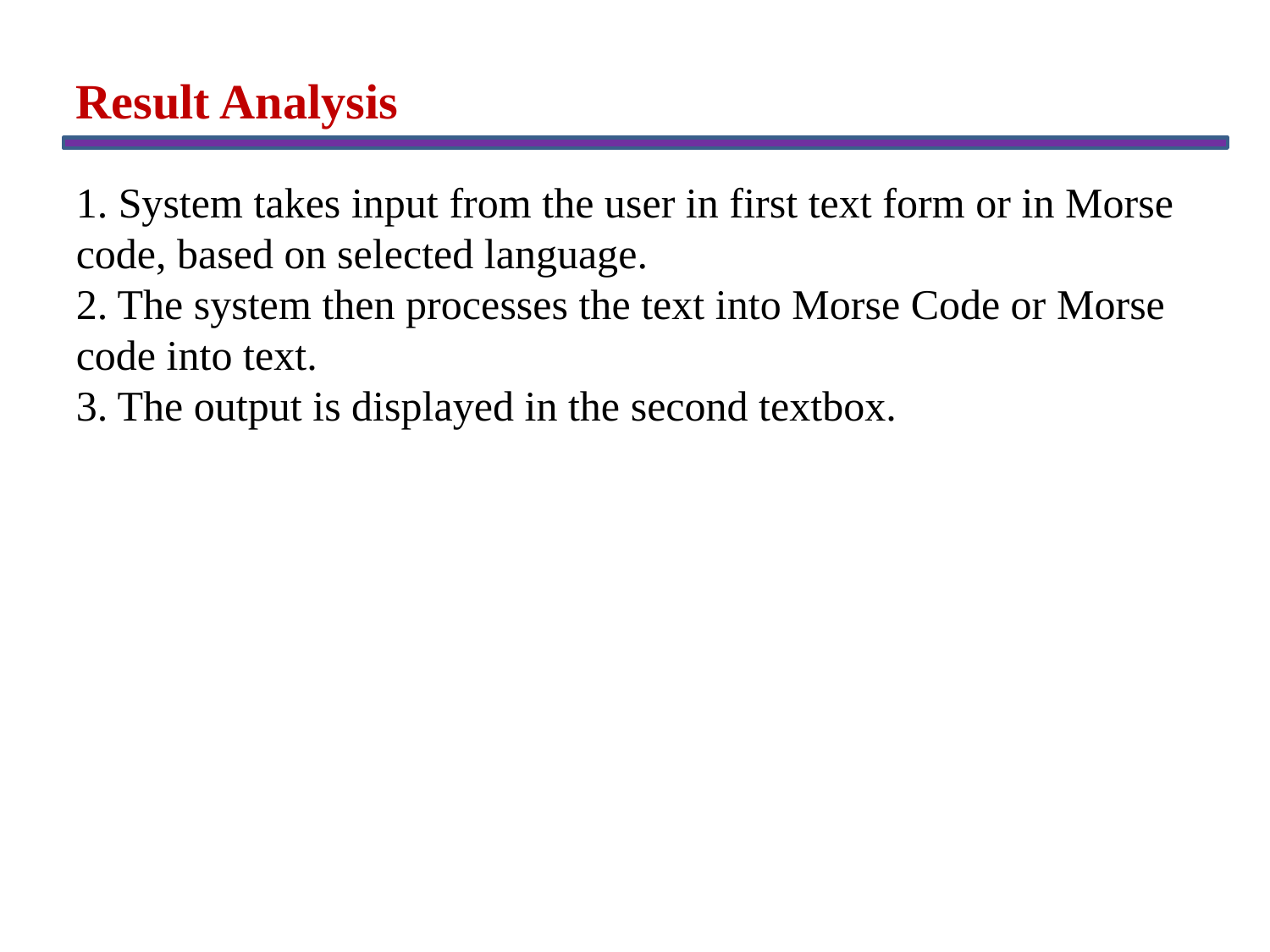

Result Analysis

1. System takes input from the user in first text form or in Morse code, based on selected language.
2. The system then processes the text into Morse Code or Morse code into text.
3. The output is displayed in the second textbox.